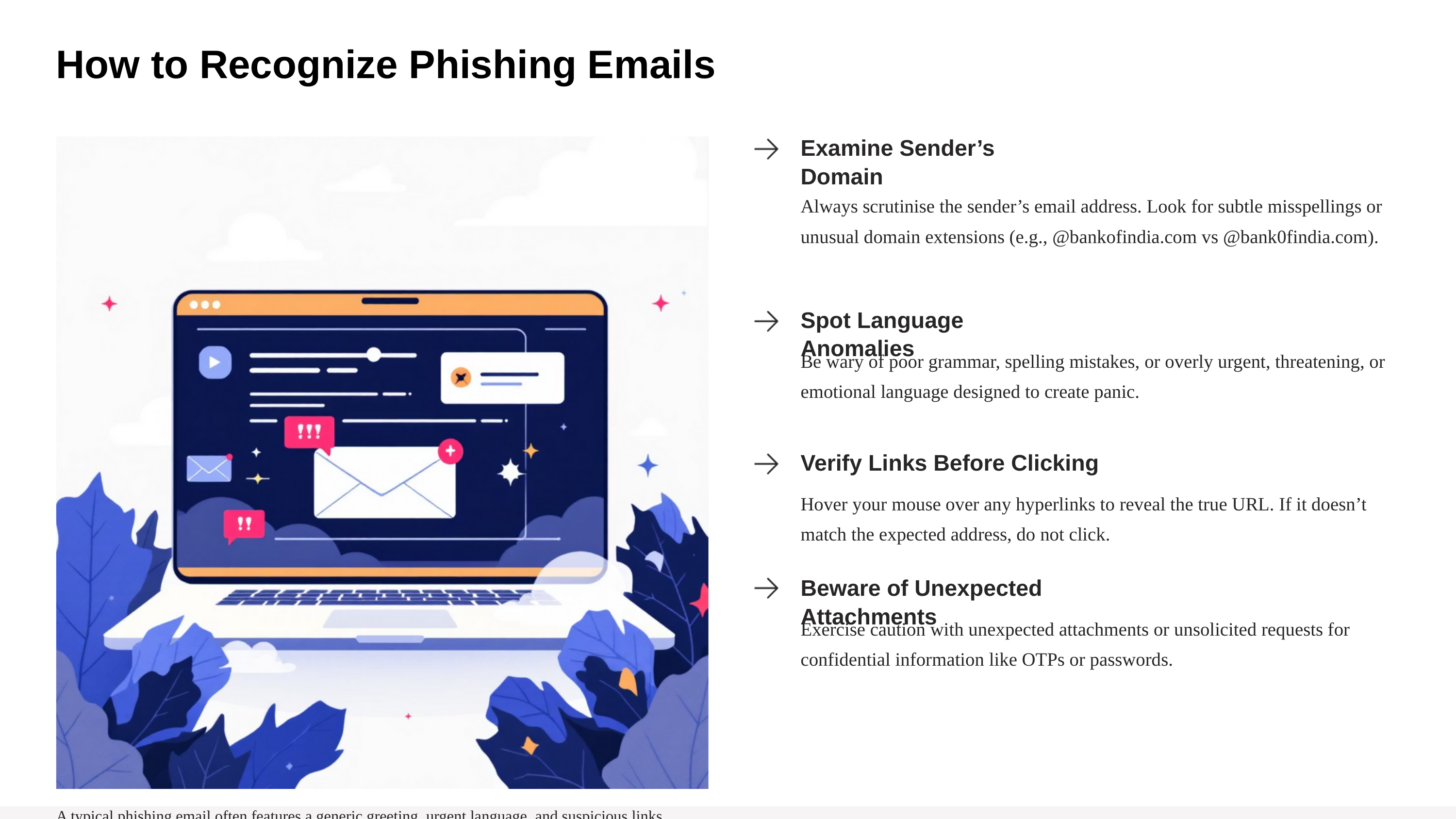

How to Recognize Phishing Emails
Examine Sender’s Domain

Always scrutinise the sender’s email address. Look for subtle misspellings or unusual domain extensions (e.g., @bankofindia.com vs @bank0findia.com).
Spot Language Anomalies

Be wary of poor grammar, spelling mistakes, or overly urgent, threatening, or emotional language designed to create panic.
Verify Links Before Clicking

Hover your mouse over any hyperlinks to reveal the true URL. If it doesn’t match the expected address, do not click.
Beware of Unexpected Attachments

Exercise caution with unexpected attachments or unsolicited requests for confidential information like OTPs or passwords.
A typical phishing email often features a generic greeting, urgent language, and suspicious links.